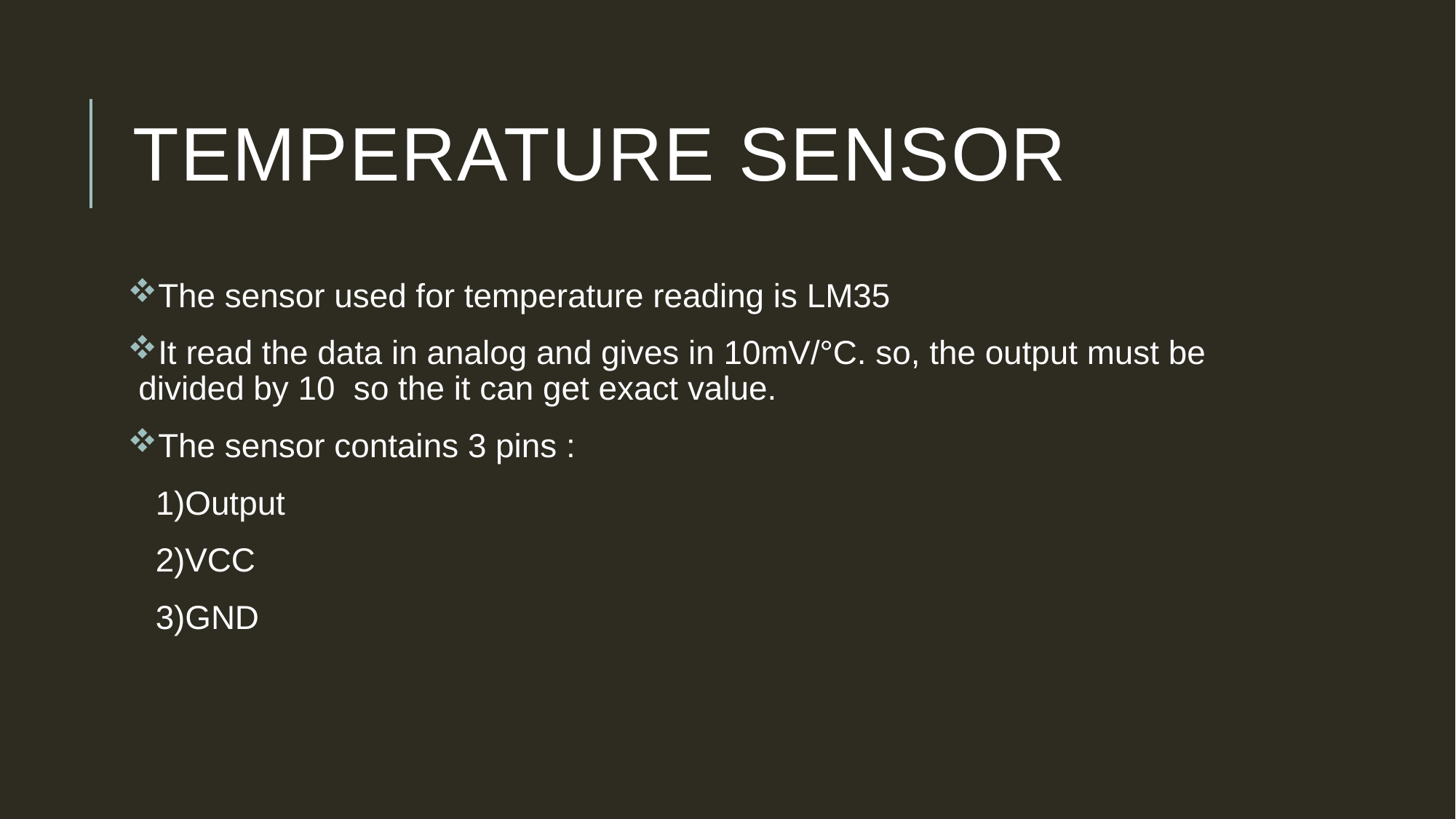

# TEMPERATURE SENSOR
The sensor used for temperature reading is LM35
It read the data in analog and gives in 10mV/°C. so, the output must be  divided by 10  so the it can get exact value.
The sensor contains 3 pins :
   1)Output
   2)VCC
   3)GND